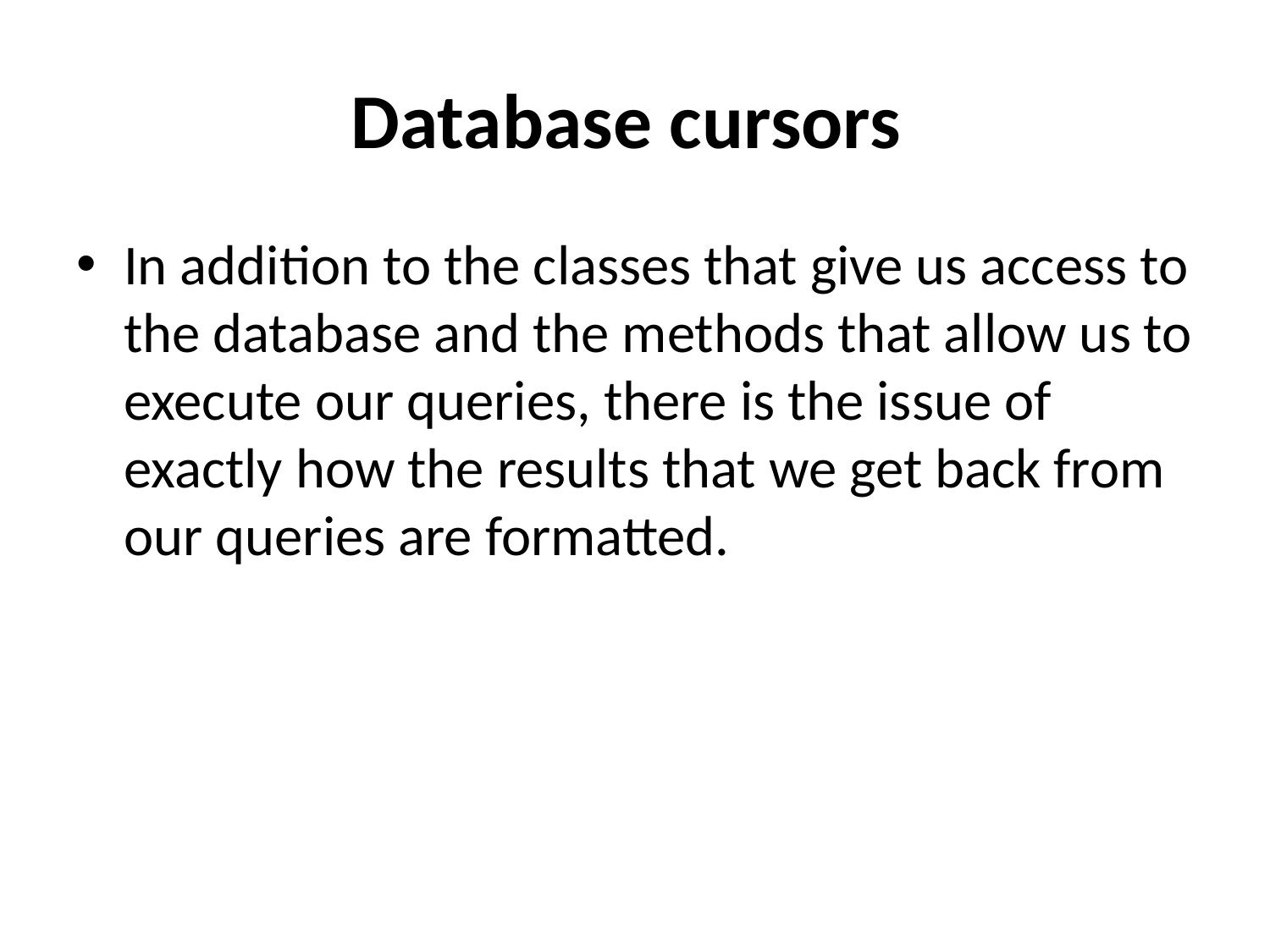

# Database cursors
In addition to the classes that give us access to the database and the methods that allow us to execute our queries, there is the issue of exactly how the results that we get back from our queries are formatted.